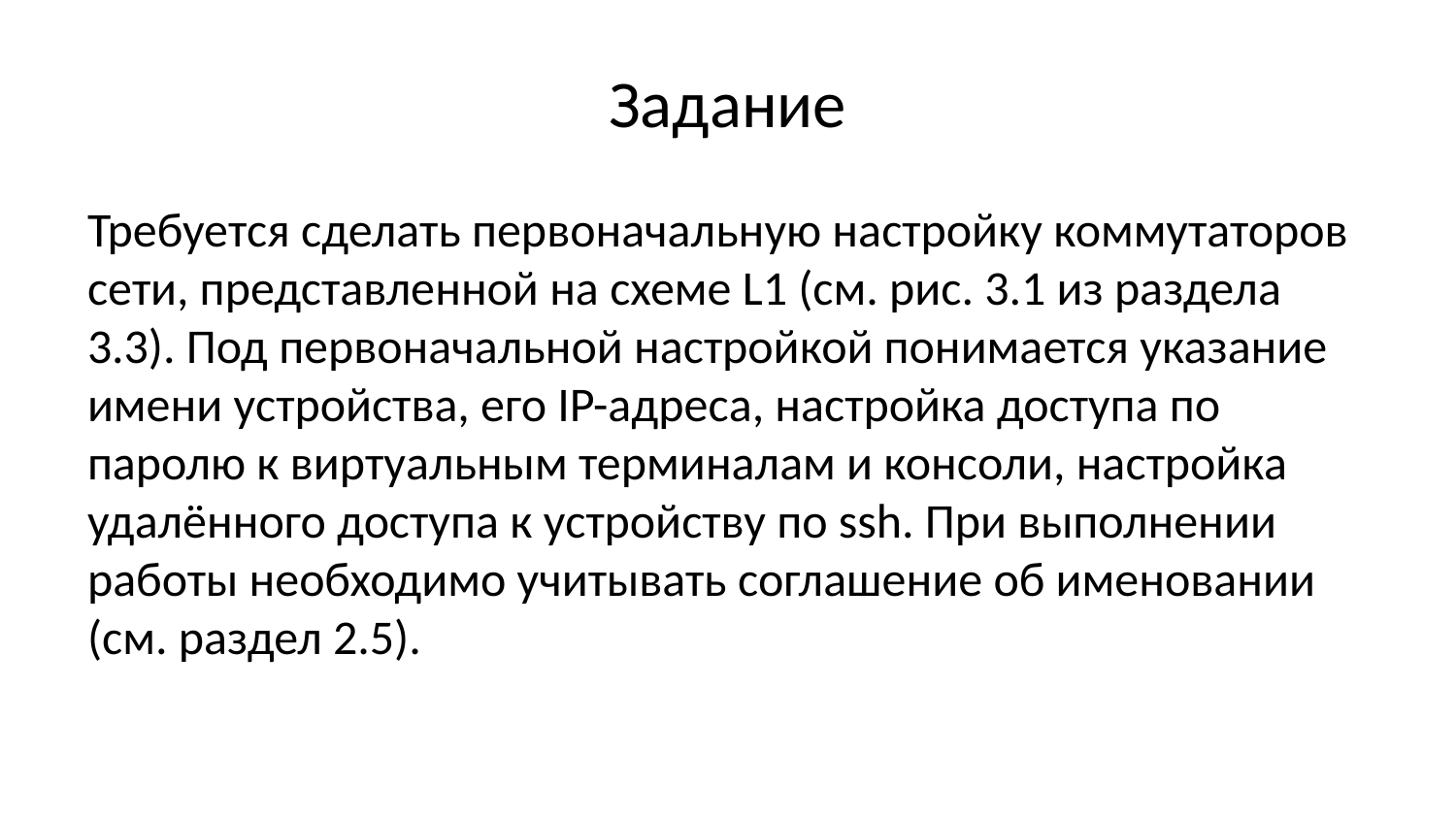

# Задание
Требуется сделать первоначальную настройку коммутаторов сети, представленной на схеме L1 (см. рис. 3.1 из раздела 3.3). Под первоначальной настройкой понимается указание имени устройства, его IP-адреса, настройка доступа по паролю к виртуальным терминалам и консоли, настройка удалённого доступа к устройству по ssh. При выполнении работы необходимо учитывать соглашение об именовании (см. раздел 2.5).